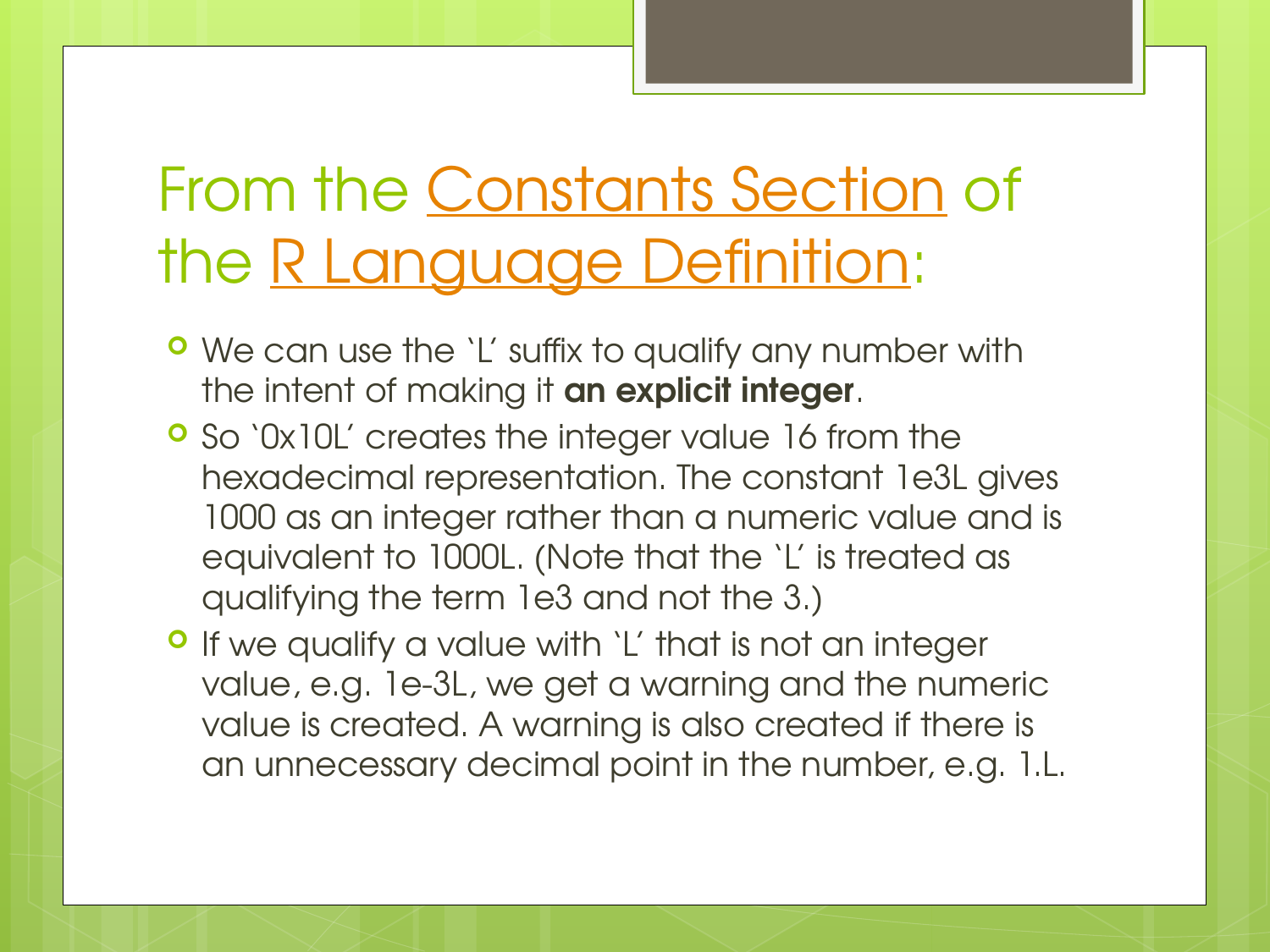

# From the Constants Section of the R Language Definition:
We can use the ‘L’ suffix to qualify any number with the intent of making it an explicit integer.
So ‘0x10L’ creates the integer value 16 from the hexadecimal representation. The constant 1e3L gives 1000 as an integer rather than a numeric value and is equivalent to 1000L. (Note that the ‘L’ is treated as qualifying the term 1e3 and not the 3.)
If we qualify a value with ‘L’ that is not an integer value, e.g. 1e-3L, we get a warning and the numeric value is created. A warning is also created if there is an unnecessary decimal point in the number, e.g. 1.L.